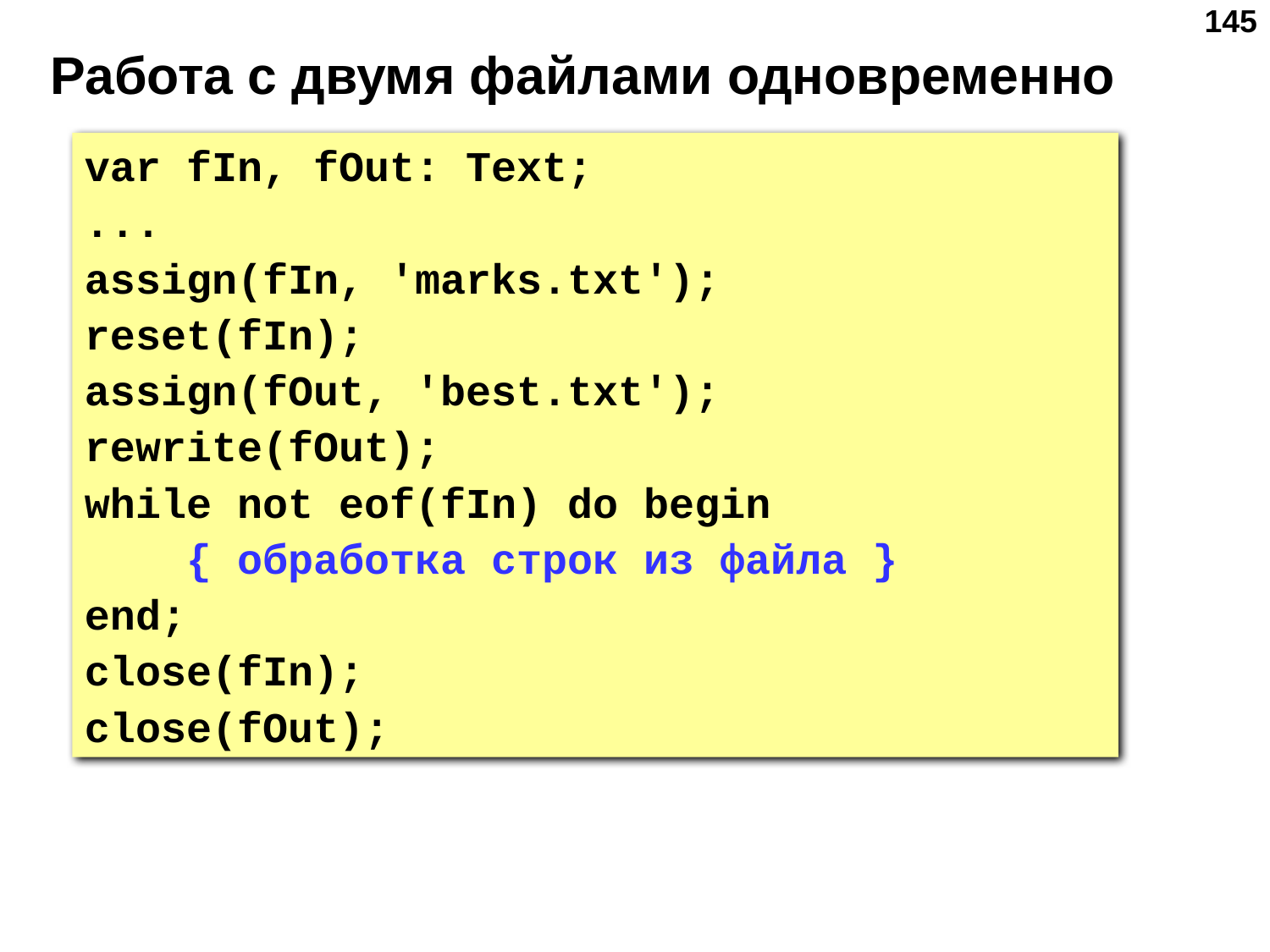

145
# Работа с двумя файлами одновременно
var fIn, fOut: Text;
...
assign(fIn, 'marks.txt');
reset(fIn);
assign(fOut, 'best.txt');
rewrite(fOut);
while not eof(fIn) do begin
    { обработка строк из файла }
end;
close(fIn);
close(fOut);